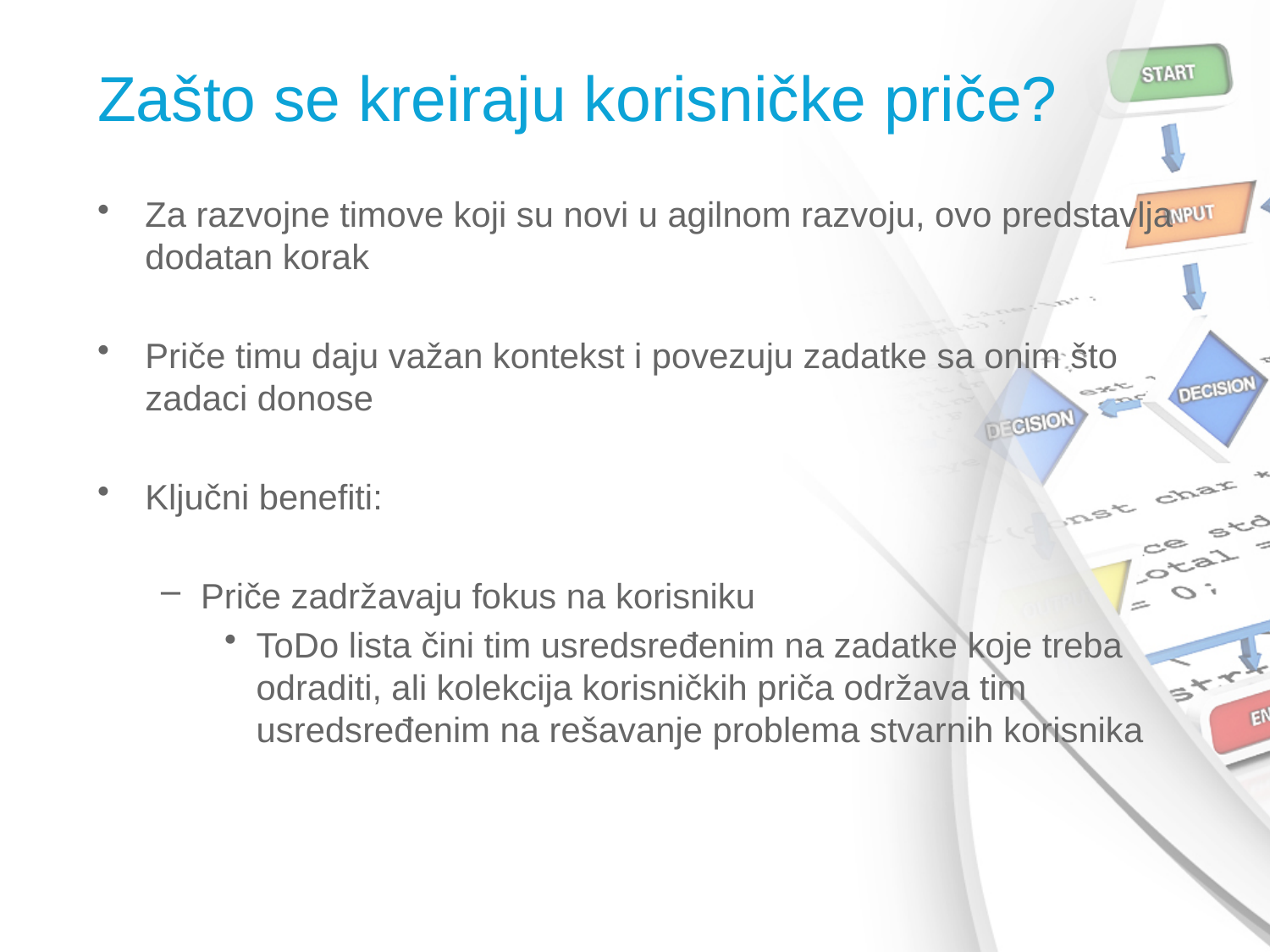

# Zašto se kreiraju korisničke priče?
Za razvojne timove koji su novi u agilnom razvoju, ovo predstavlja dodatan korak

Priče timu daju važan kontekst i povezuju zadatke sa onim što zadaci donose

Ključni benefiti:

Priče zadržavaju fokus na korisniku
ToDo lista čini tim usredsređenim na zadatke koje treba odraditi, ali kolekcija korisničkih priča održava tim usredsređenim na rešavanje problema stvarnih korisnika